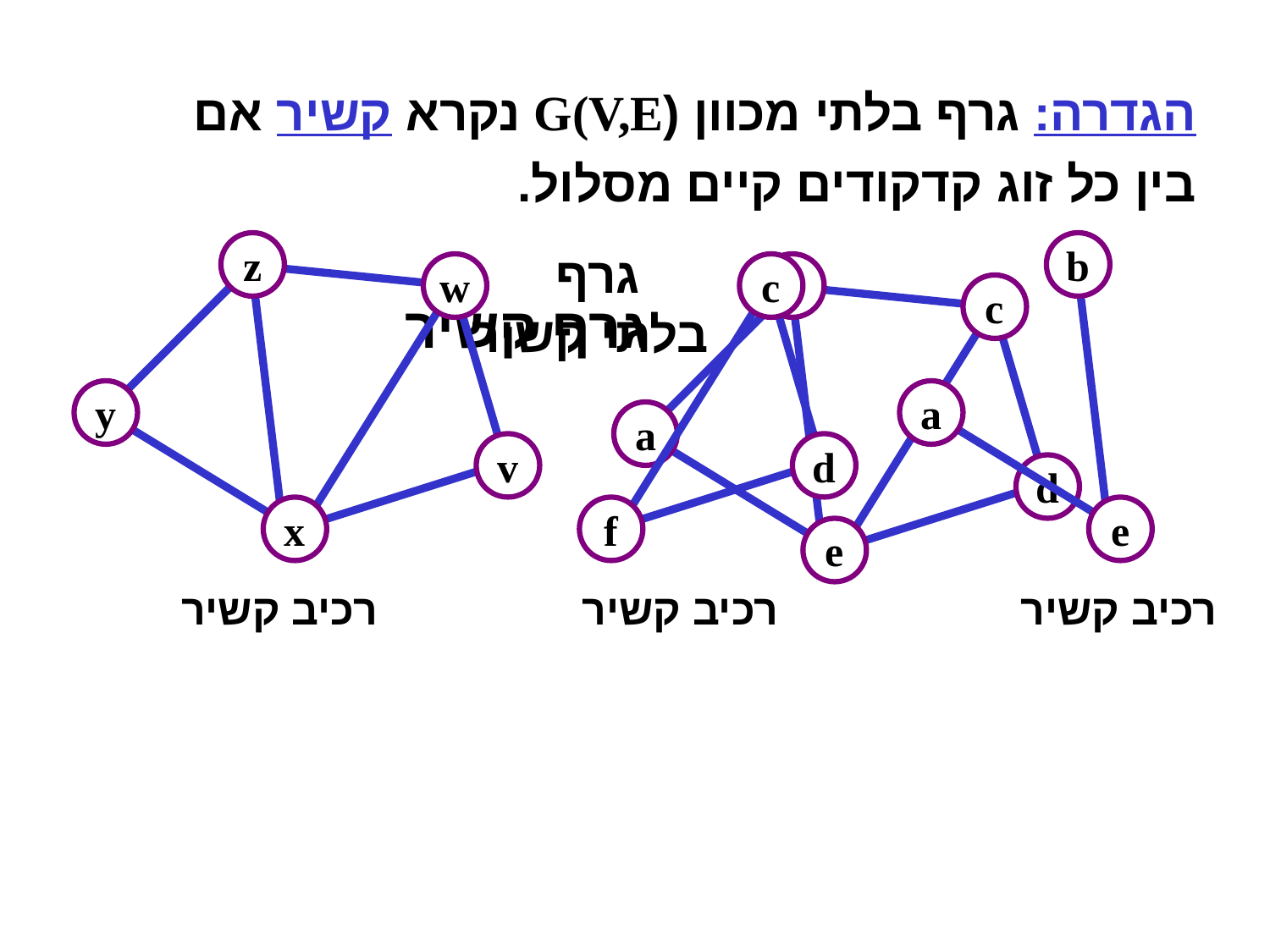

הגדרה: גרף בלתי מכוון (G(V,E נקרא קשיר אם בין כל זוג קדקודים קיים מסלול.
z
b
     גרף
בלתי קשיר
w
c

y
a

v
d

x
f
e
b
c
a
d
e

גרף קשיר
רכיב קשיר
רכיב קשיר
רכיב קשיר